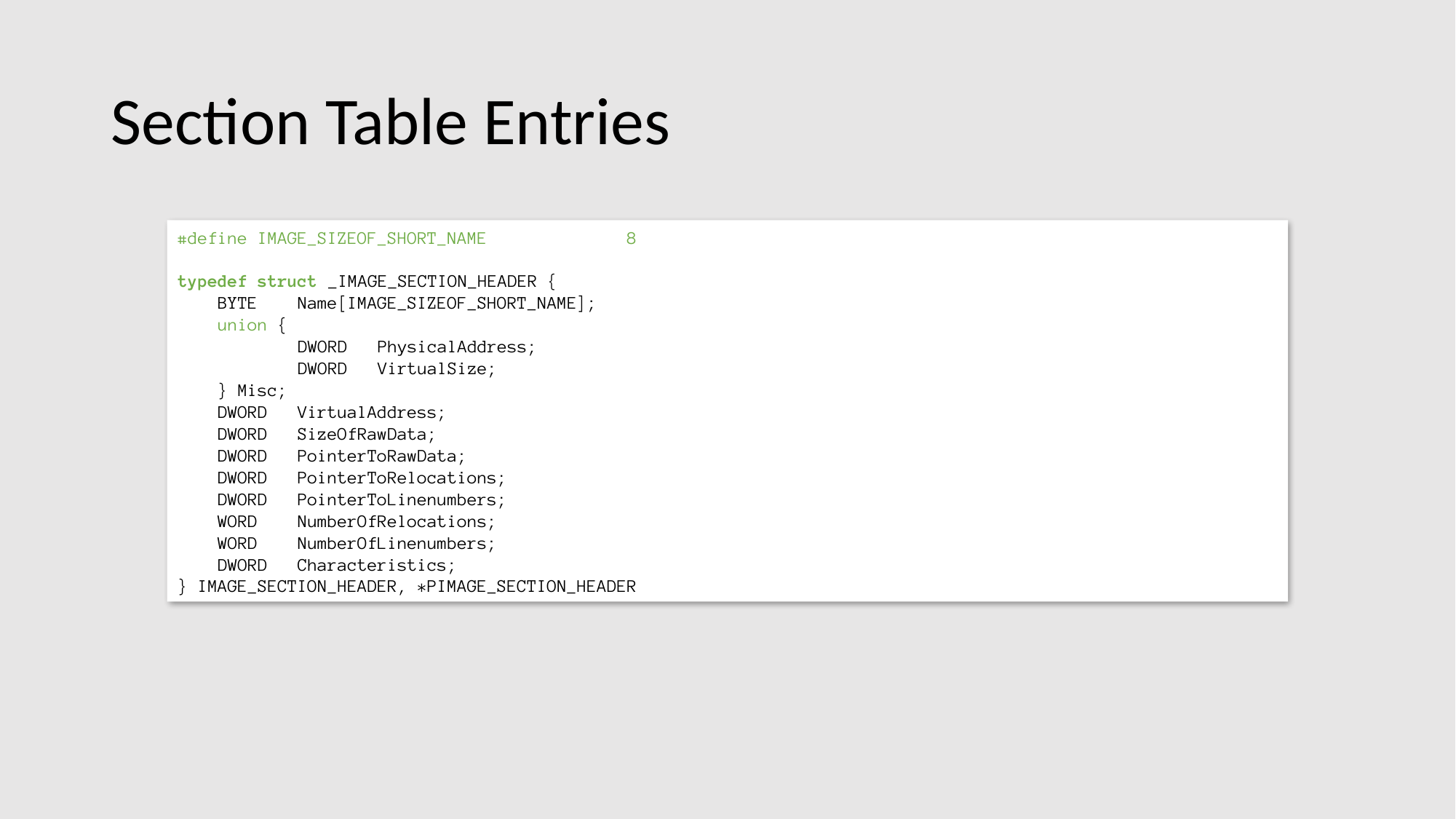

# Section Table Entries

#define IMAGE_SIZEOF_SHORT_NAME              8

typedef struct _IMAGE_SECTION_HEADER {
    BYTE    Name[IMAGE_SIZEOF_SHORT_NAME];
    union {
            DWORD   PhysicalAddress;
            DWORD   VirtualSize;
    } Misc;
    DWORD   VirtualAddress;
    DWORD   SizeOfRawData;
    DWORD   PointerToRawData;
    DWORD   PointerToRelocations;
    DWORD   PointerToLinenumbers;
    WORD    NumberOfRelocations;
    WORD    NumberOfLinenumbers;
    DWORD   Characteristics;
} IMAGE_SECTION_HEADER, *PIMAGE_SECTION_HEADER